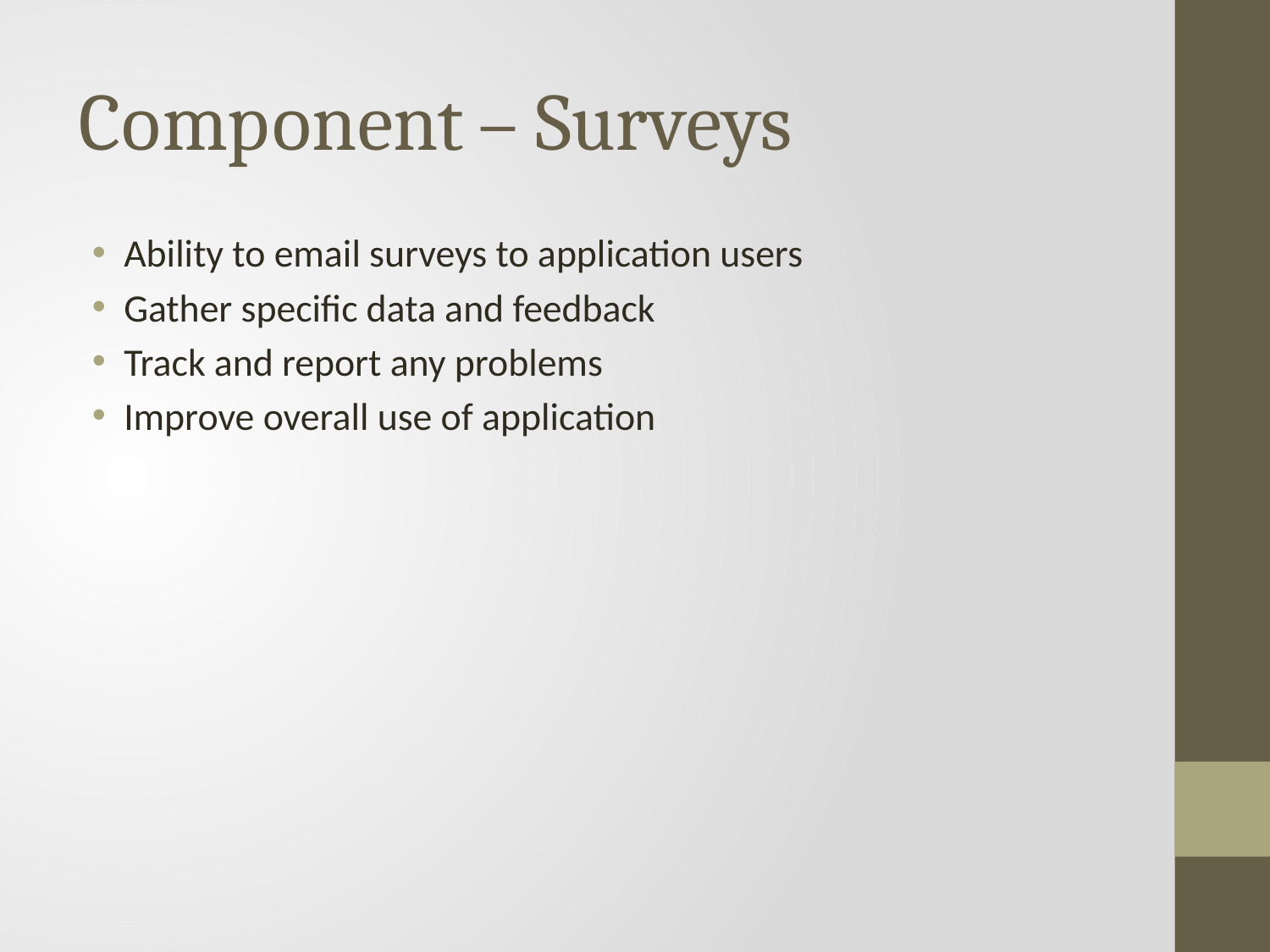

# Component – Surveys
Ability to email surveys to application users
Gather specific data and feedback
Track and report any problems
Improve overall use of application